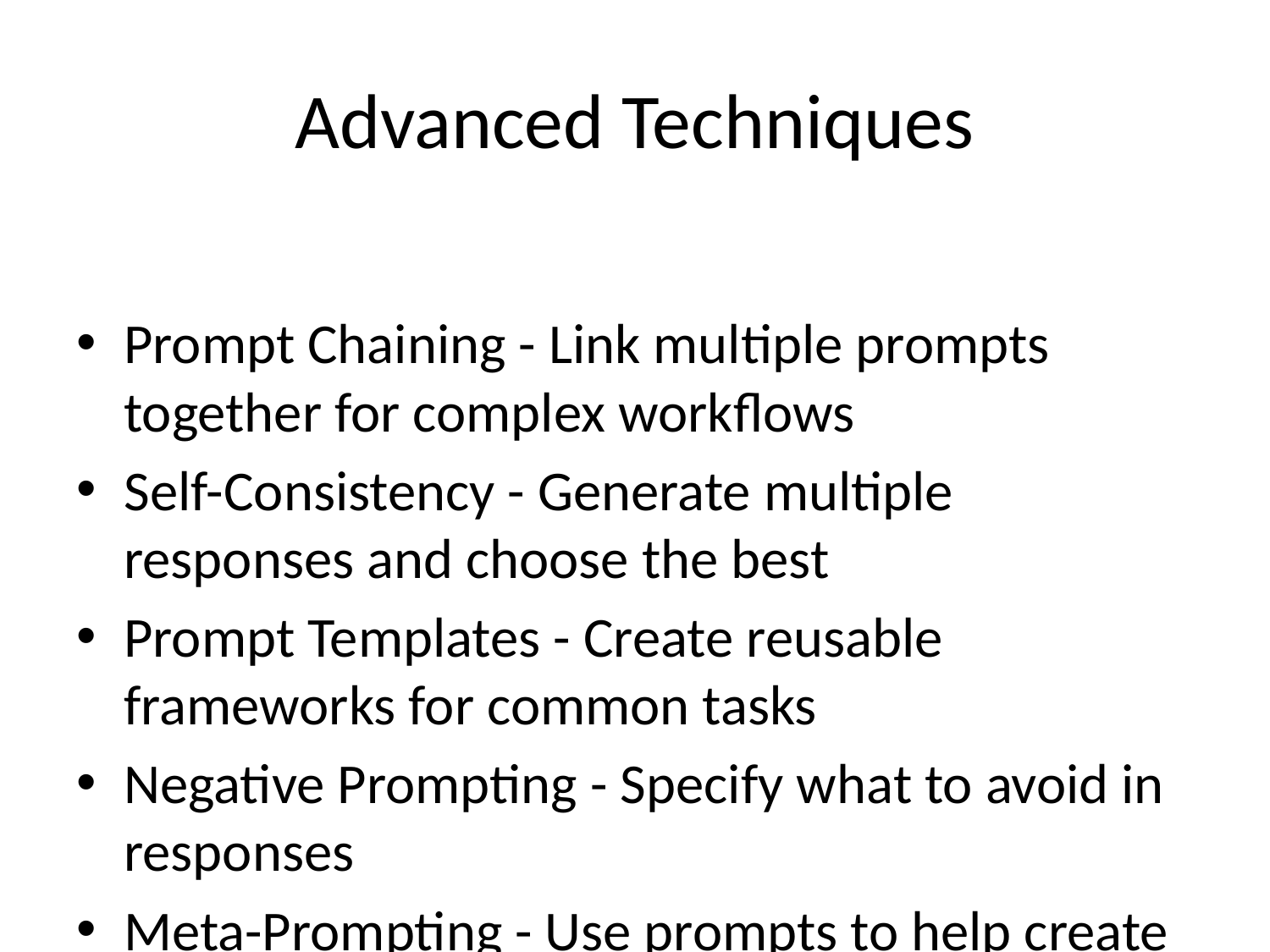

# Advanced Techniques

Prompt Chaining - Link multiple prompts together for complex workflows
Self-Consistency - Generate multiple responses and choose the best
Prompt Templates - Create reusable frameworks for common tasks
Negative Prompting - Specify what to avoid in responses
Meta-Prompting - Use prompts to help create better prompts
Constrained Generation - Set specific boundaries and limitations